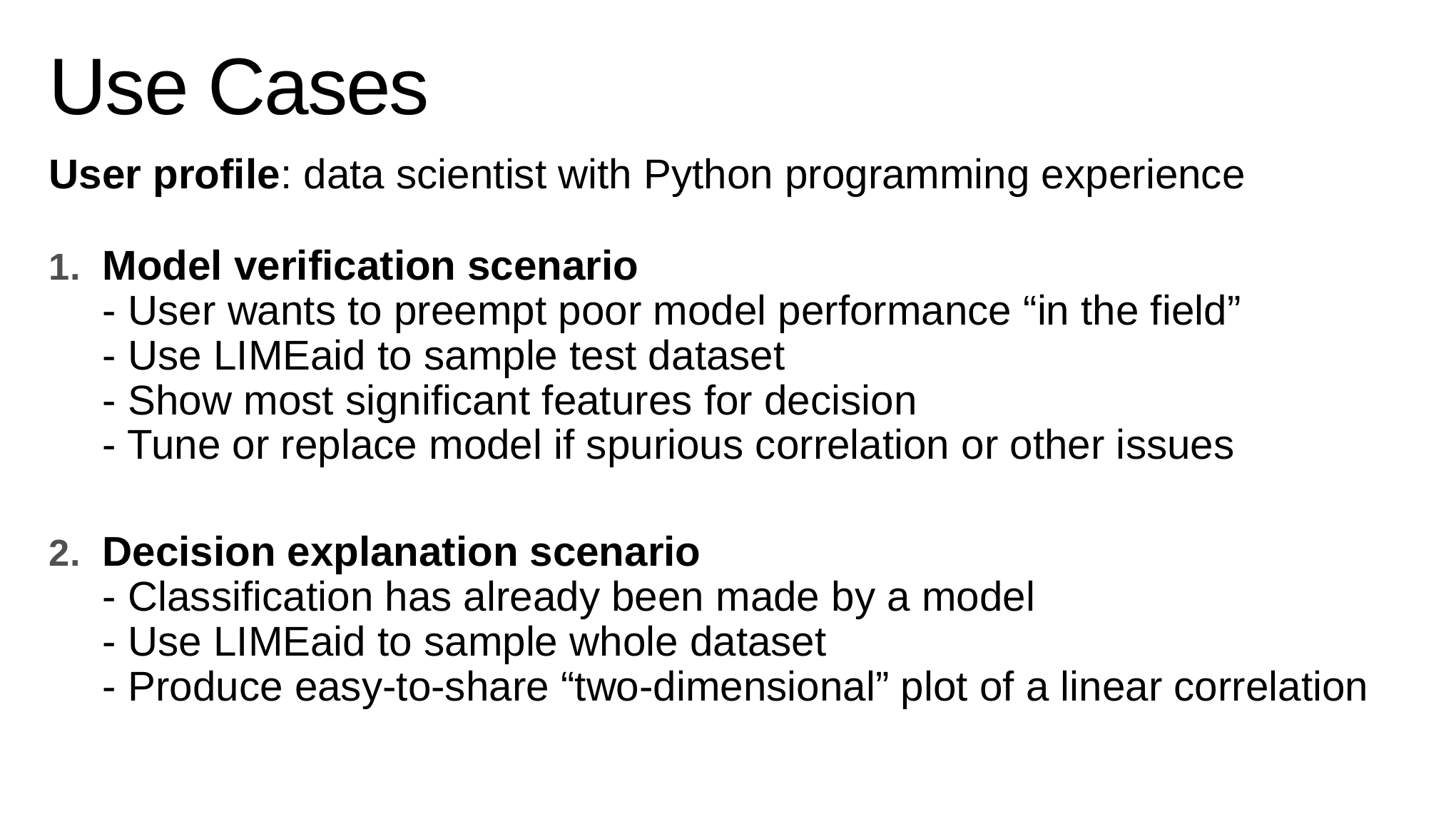

# Use Cases
User profile: data scientist with Python programming experience

Model verification scenario
- User wants to preempt poor model performance “in the field”
- Use LIMEaid to sample test dataset
- Show most significant features for decision
- Tune or replace model if spurious correlation or other issues

Decision explanation scenario
- Classification has already been made by a model
- Use LIMEaid to sample whole dataset
- Produce easy-to-share “two-dimensional” plot of a linear correlation